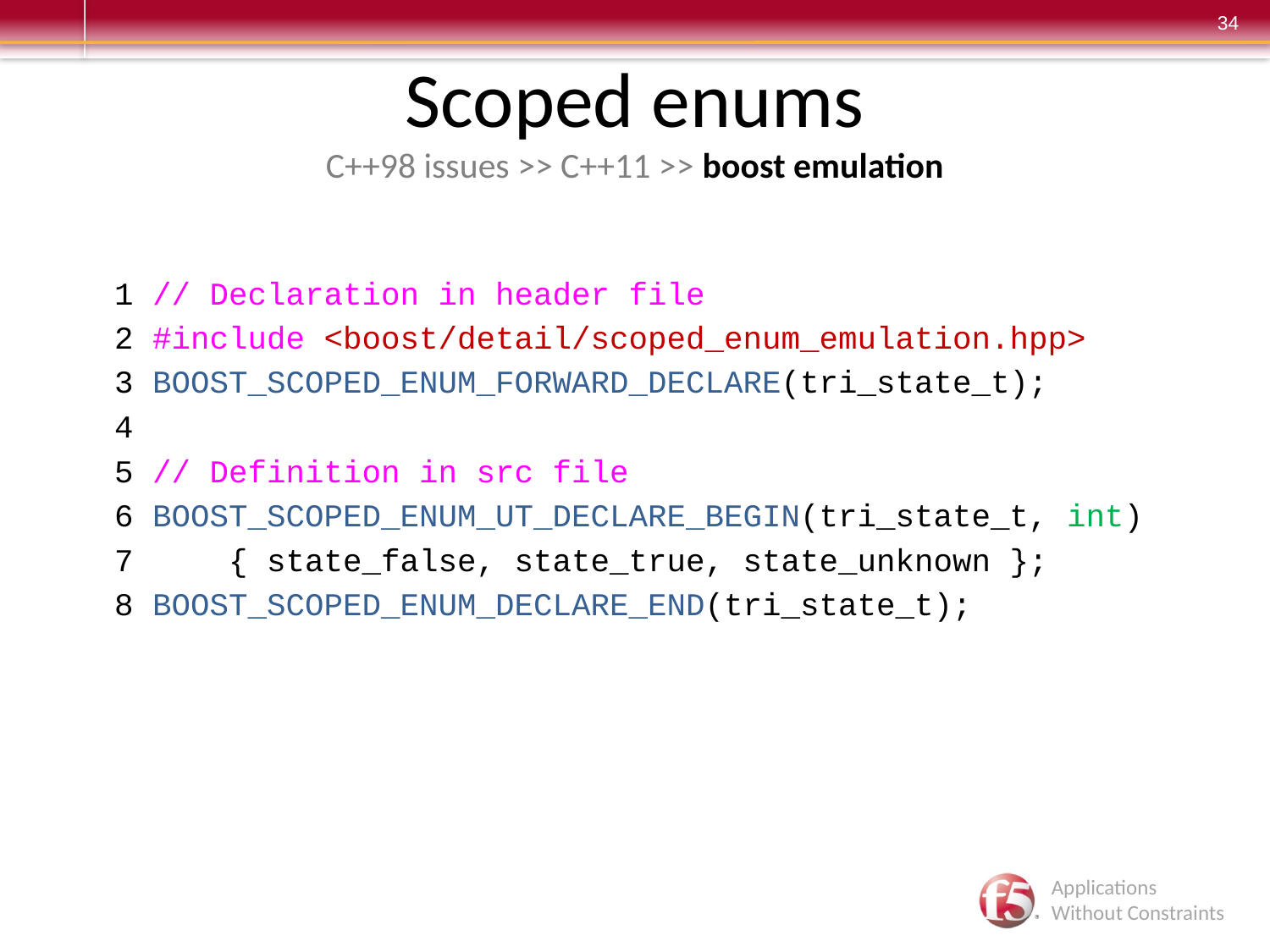

# Scoped enums C++98 issues >> C++11 >> boost emulation

  1 // Declaration in header file
  2 #include <boost/detail/scoped_enum_emulation.hpp>
  3 BOOST_SCOPED_ENUM_FORWARD_DECLARE(tri_state_t);
  4
  5 // Definition in src file
  6 BOOST_SCOPED_ENUM_UT_DECLARE_BEGIN(tri_state_t, int)
  7     { state_false, state_true, state_unknown };
  8 BOOST_SCOPED_ENUM_DECLARE_END(tri_state_t);